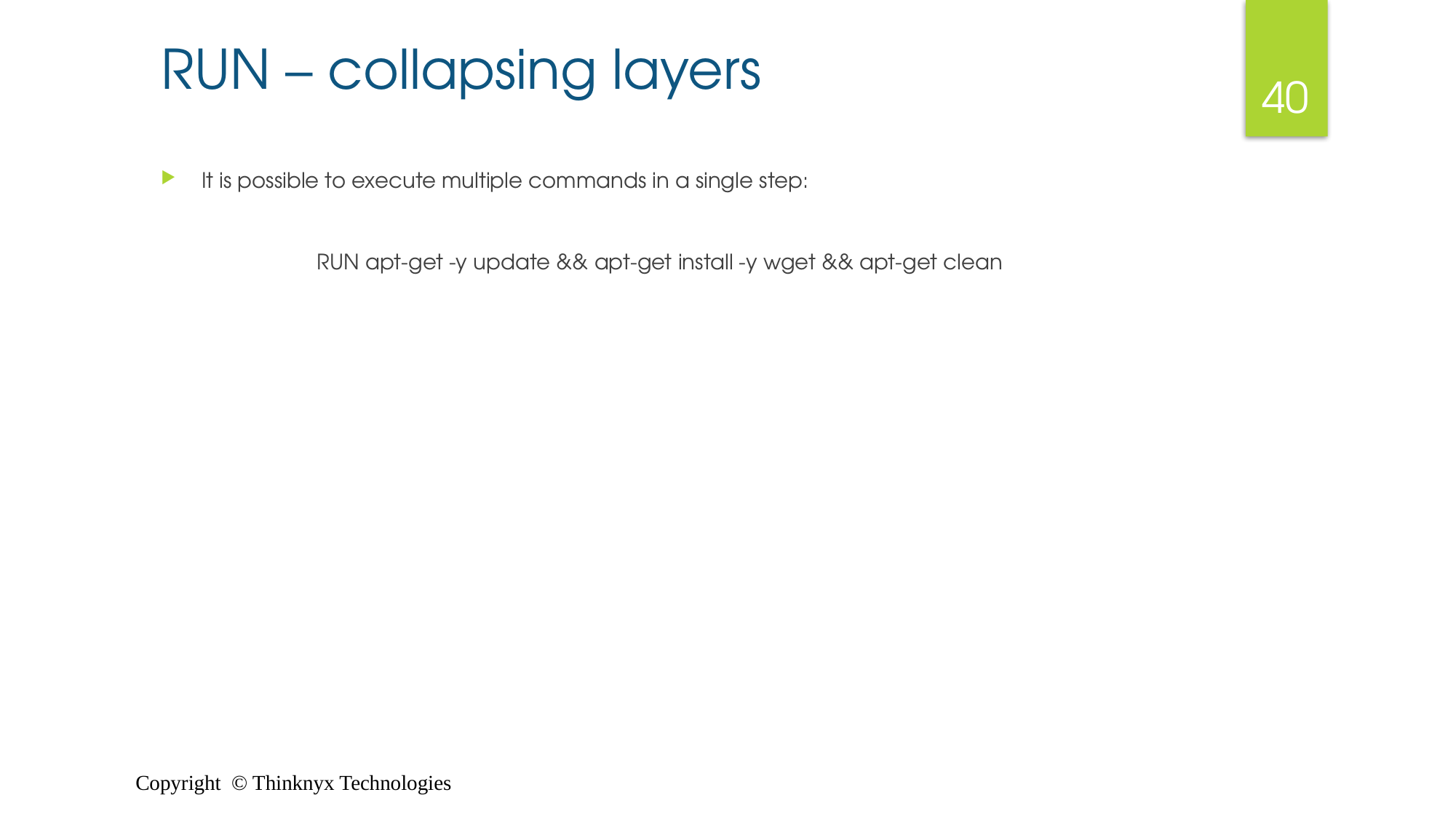

RUN – collapsing layers
40

It is possible to execute multiple commands in a single step:

		 RUN apt-get -y update && apt-get install -y wget && apt-get clean
Copyright  © Thinknyx Technologies